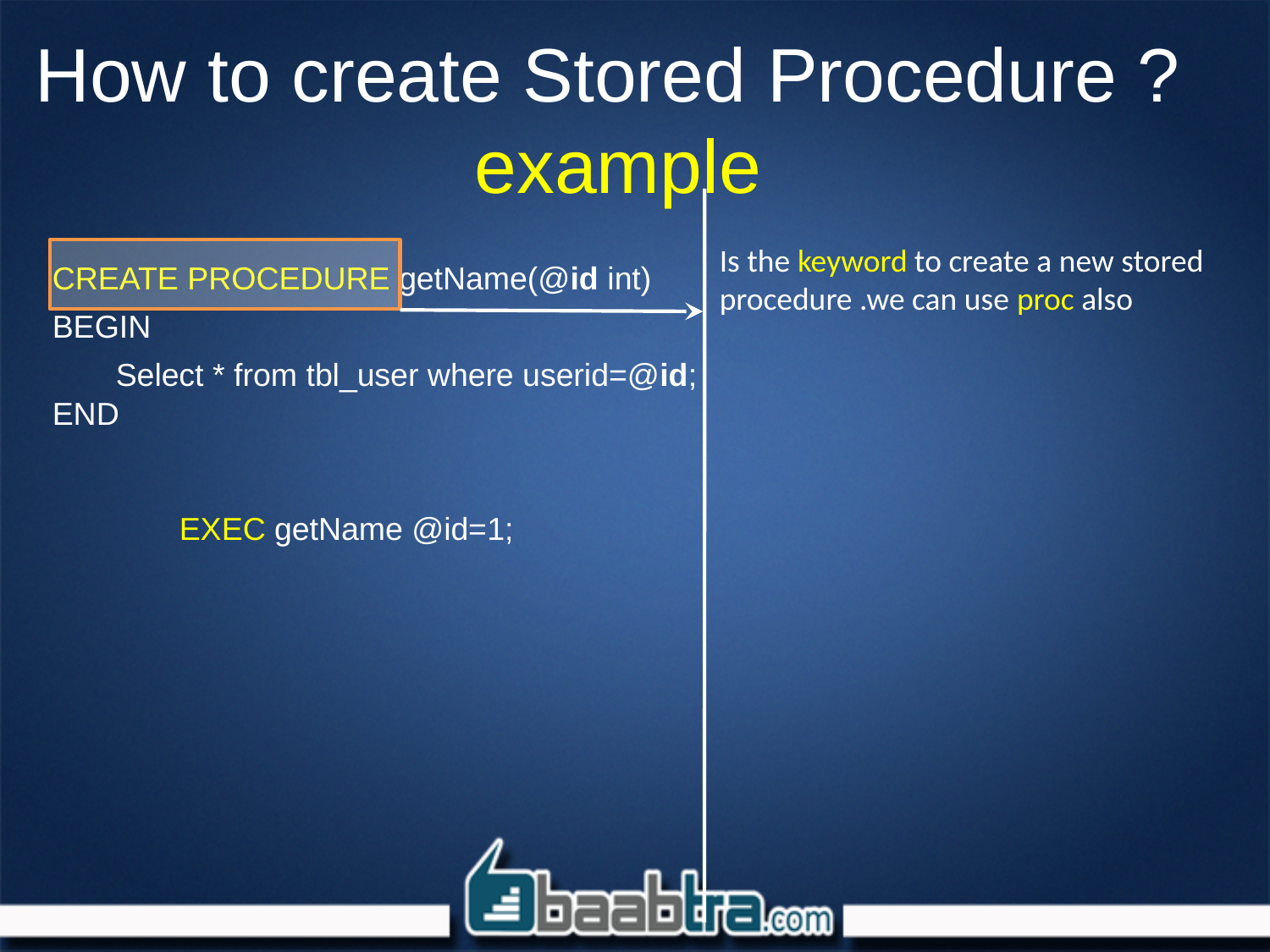

# How to create Stored Procedure ?  example

CREATE PROCEDURE getName(@id int)
BEGIN
Select * from tbl_user where userid=@id;
END

EXEC getName @id=1;

Is the keyword to create a new stored procedure .we can use proc also